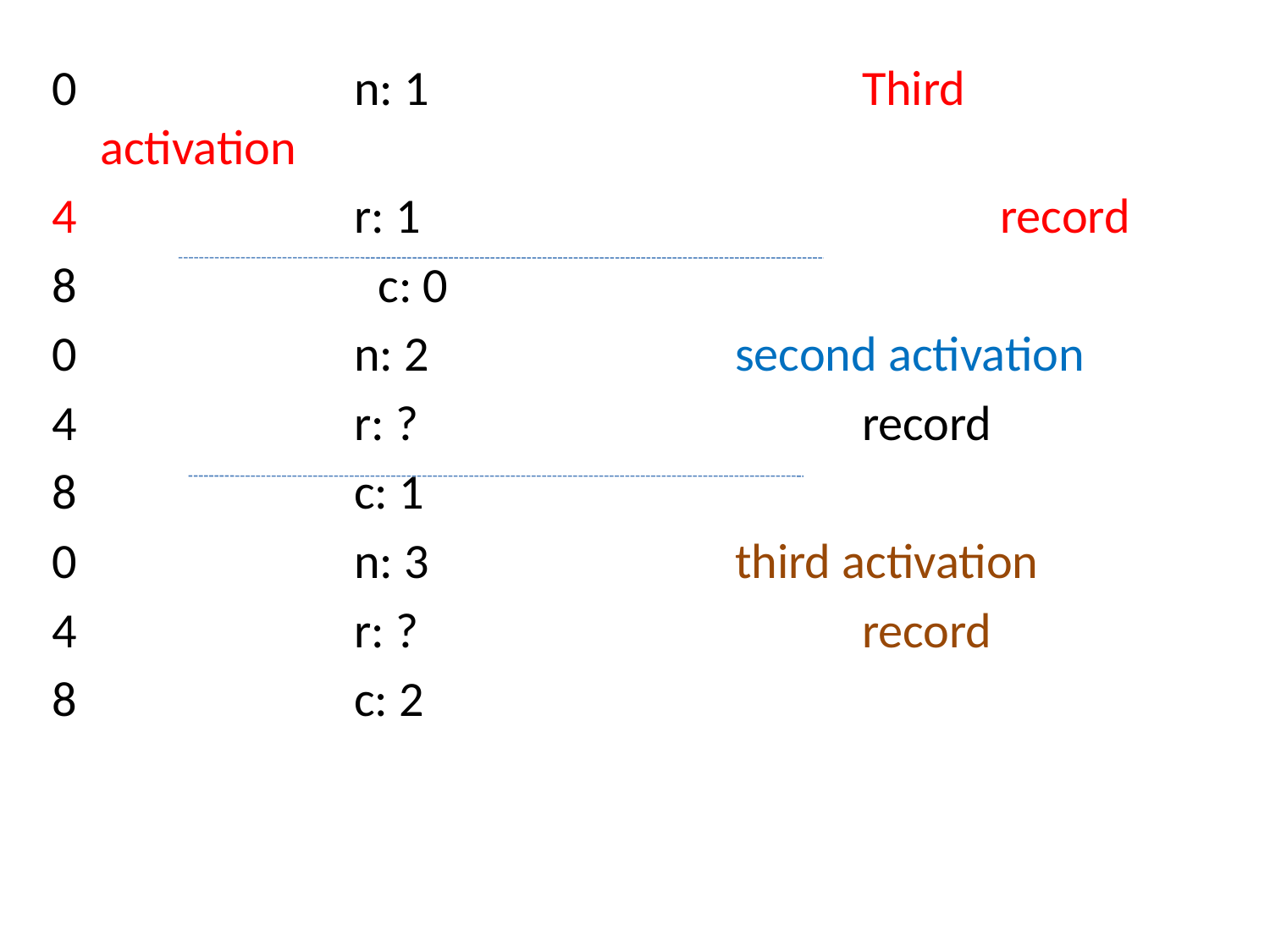

0			n: 1				Third	activation
4			r: 1			       		 record
8			c: 0
0			n: 2			second activation
4			r: ?				record
8			c: 1
0			n: 3			third activation
4			r: ?				record
8			c: 2